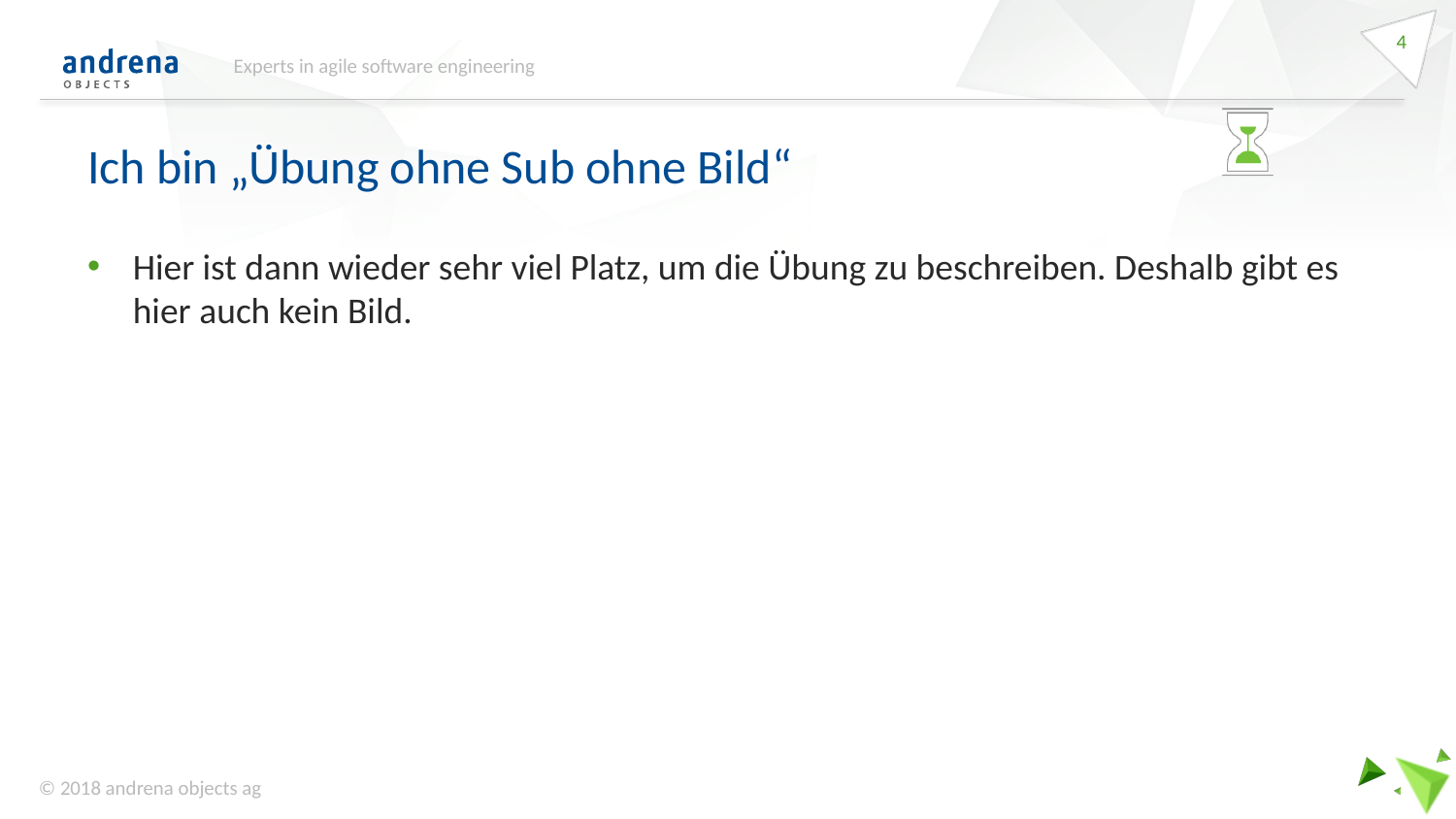

4
Experts in agile software engineering
# Ich bin „Übung ohne Sub ohne Bild“

Hier ist dann wieder sehr viel Platz, um die Übung zu beschreiben. Deshalb gibt es hier auch kein Bild.